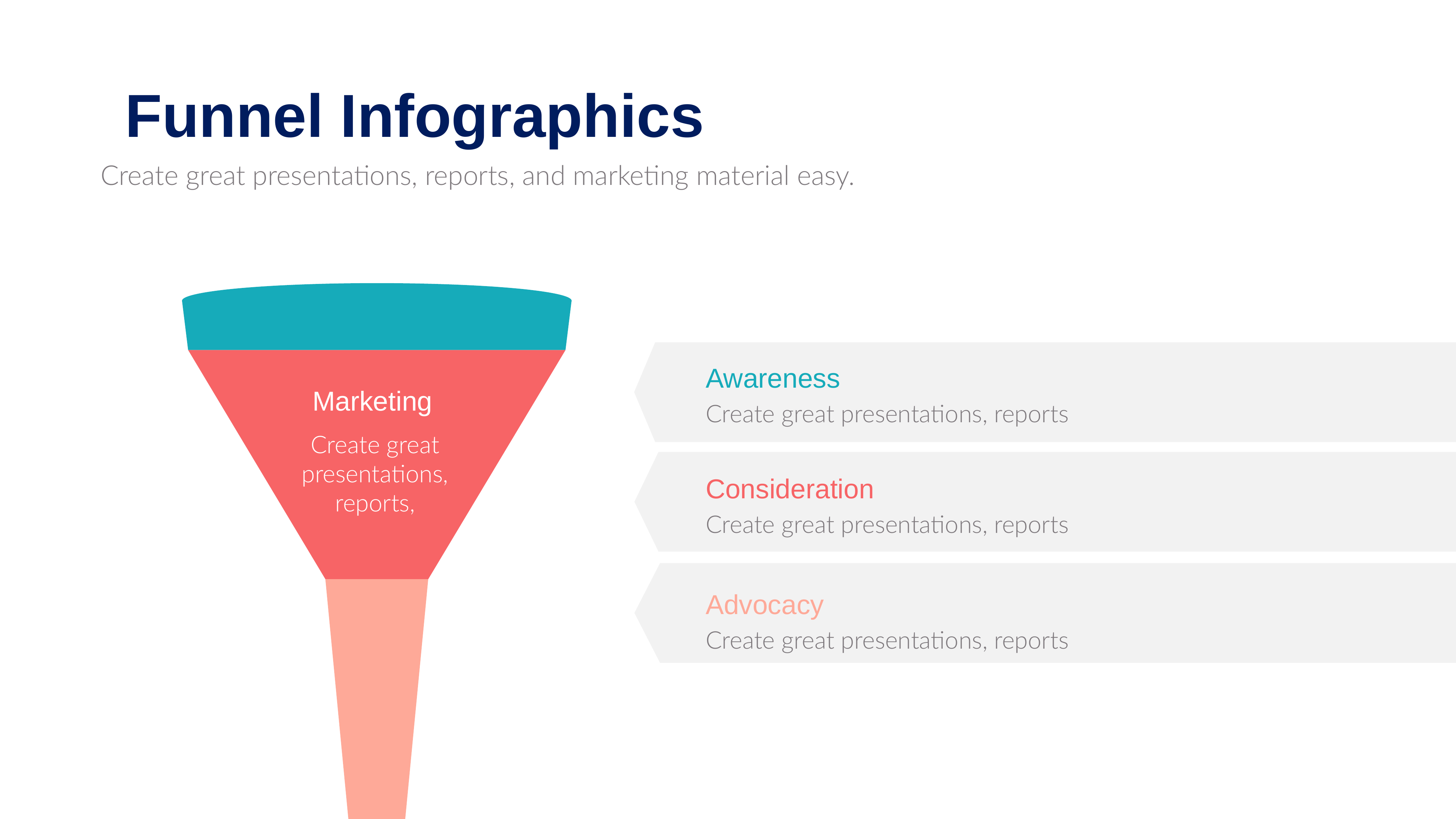

Funnel Infographics
Create great presentations, reports, and marketing material easy.

Awareness
Marketing
Create great presentations, reports
Create great presentations, reports,

Consideration
Create great presentations, reports

Advocacy
Create great presentations, reports